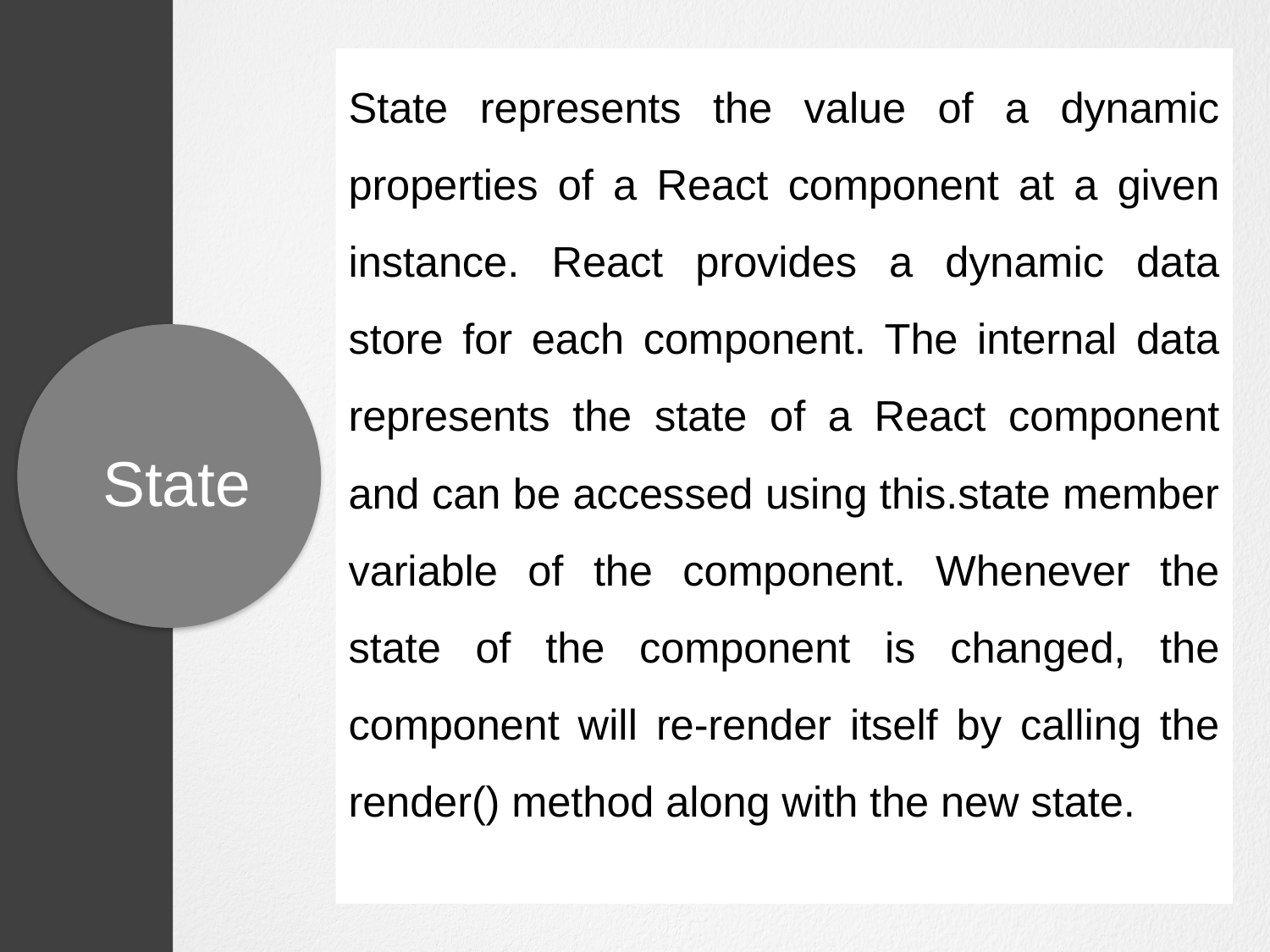

State represents the value of a dynamic properties of a React component at a given instance. React provides a dynamic data store for each component. The internal data represents the state of a React component and can be accessed using this.state member variable of the component. Whenever the state of the component is changed, the component will re-render itself by calling the render() method along with the new state.

State